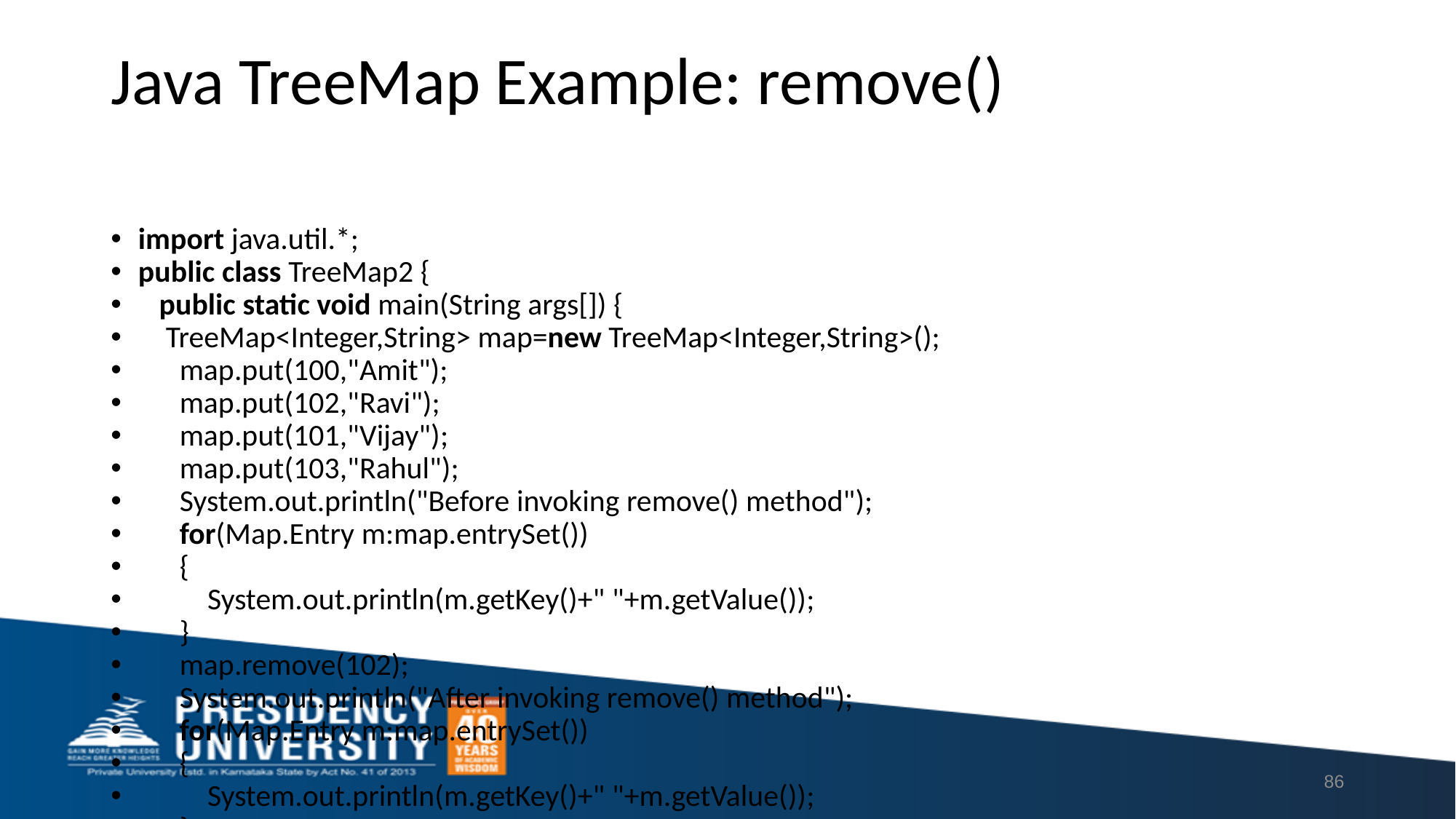

# Java TreeMap Example: remove()
import java.util.*;
public class TreeMap2 {
   public static void main(String args[]) {
    TreeMap<Integer,String> map=new TreeMap<Integer,String>();
      map.put(100,"Amit");
      map.put(102,"Ravi");
      map.put(101,"Vijay");
      map.put(103,"Rahul");
      System.out.println("Before invoking remove() method");
      for(Map.Entry m:map.entrySet())
      {
          System.out.println(m.getKey()+" "+m.getValue());
      }
      map.remove(102);
      System.out.println("After invoking remove() method");
      for(Map.Entry m:map.entrySet())
      {
          System.out.println(m.getKey()+" "+m.getValue());
      }
      }
}

86